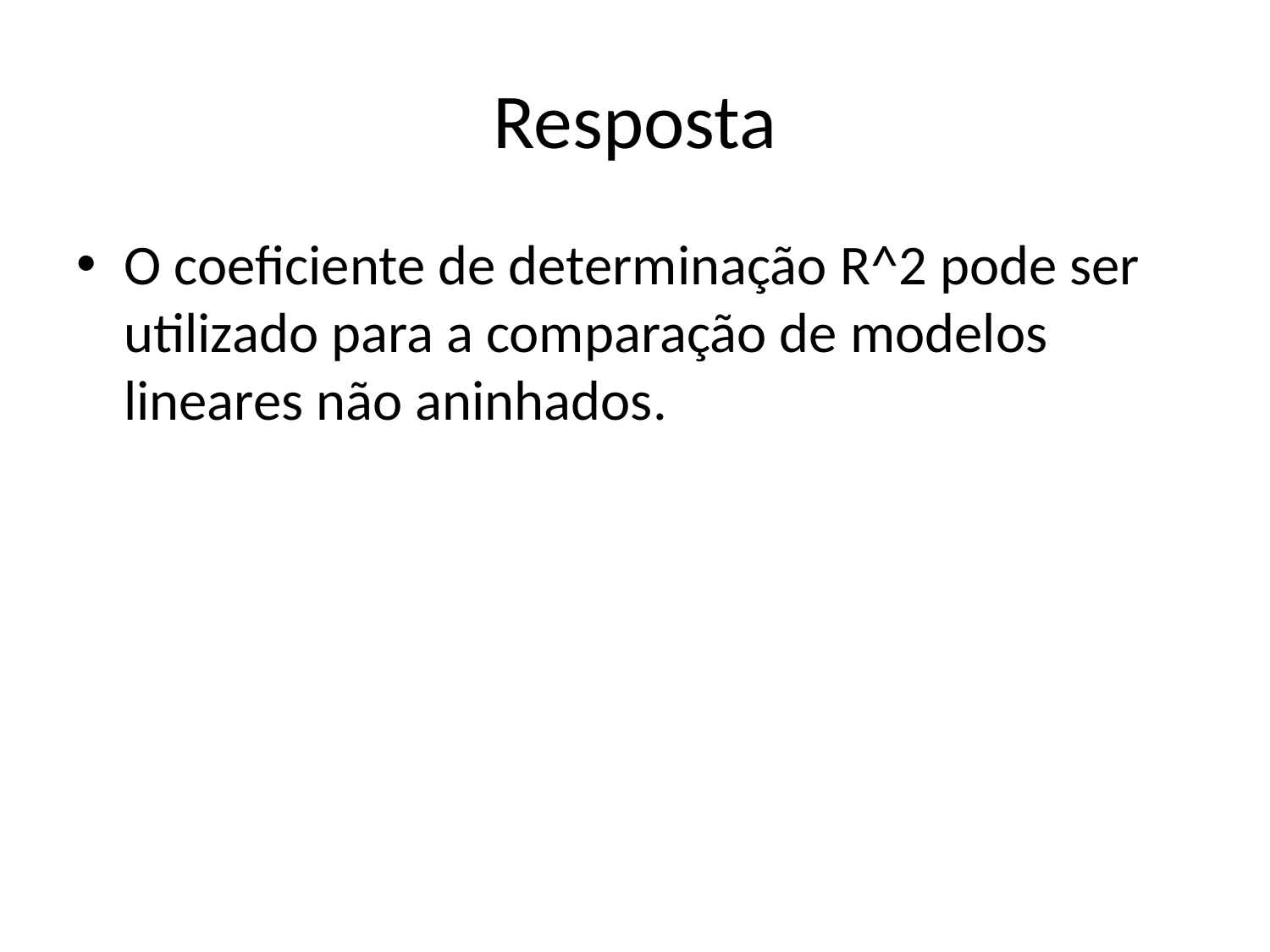

# Resposta
O coeficiente de determinação R^2 pode ser utilizado para a comparação de modelos lineares não aninhados.